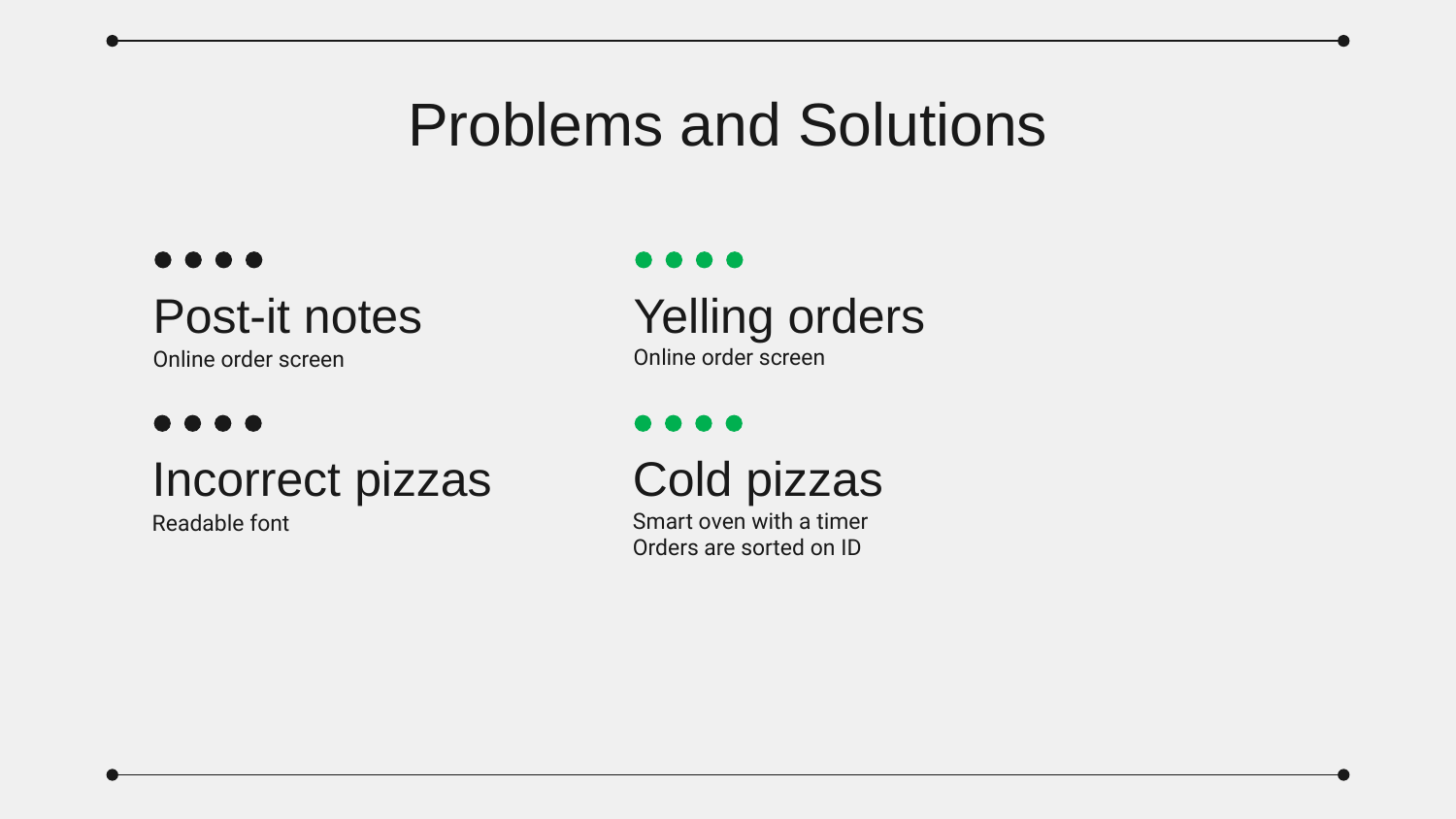

# Problems and Solutions

Post-it notes
Yelling orders
Online order screen
Online order screen

Incorrect pizzas
Cold pizzas
Smart oven with a timer
Orders are sorted on ID

Readable font